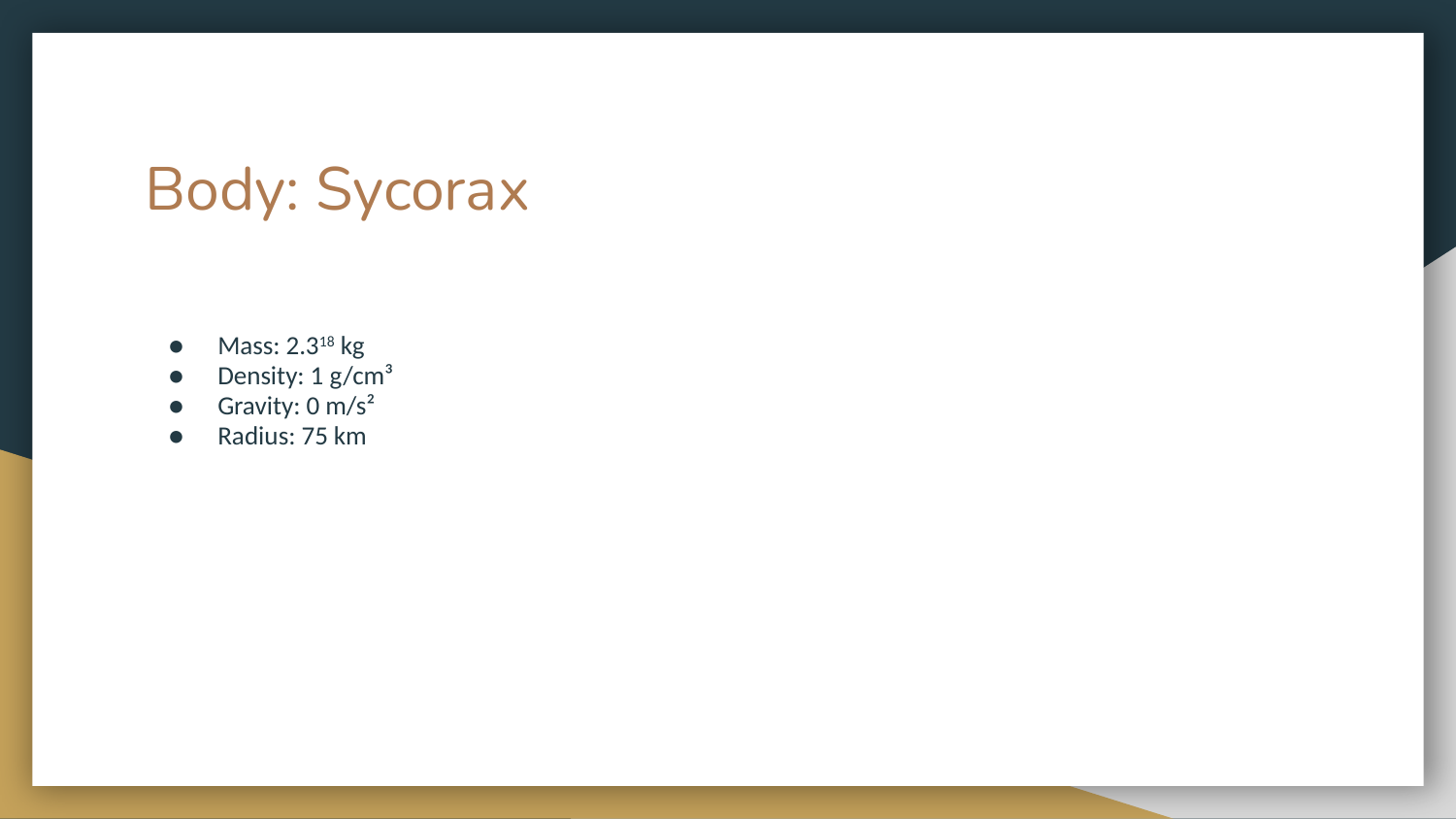

# Body: Sycorax
Mass: 2.318 kg
Density: 1 g/cm³
Gravity: 0 m/s²
Radius: 75 km